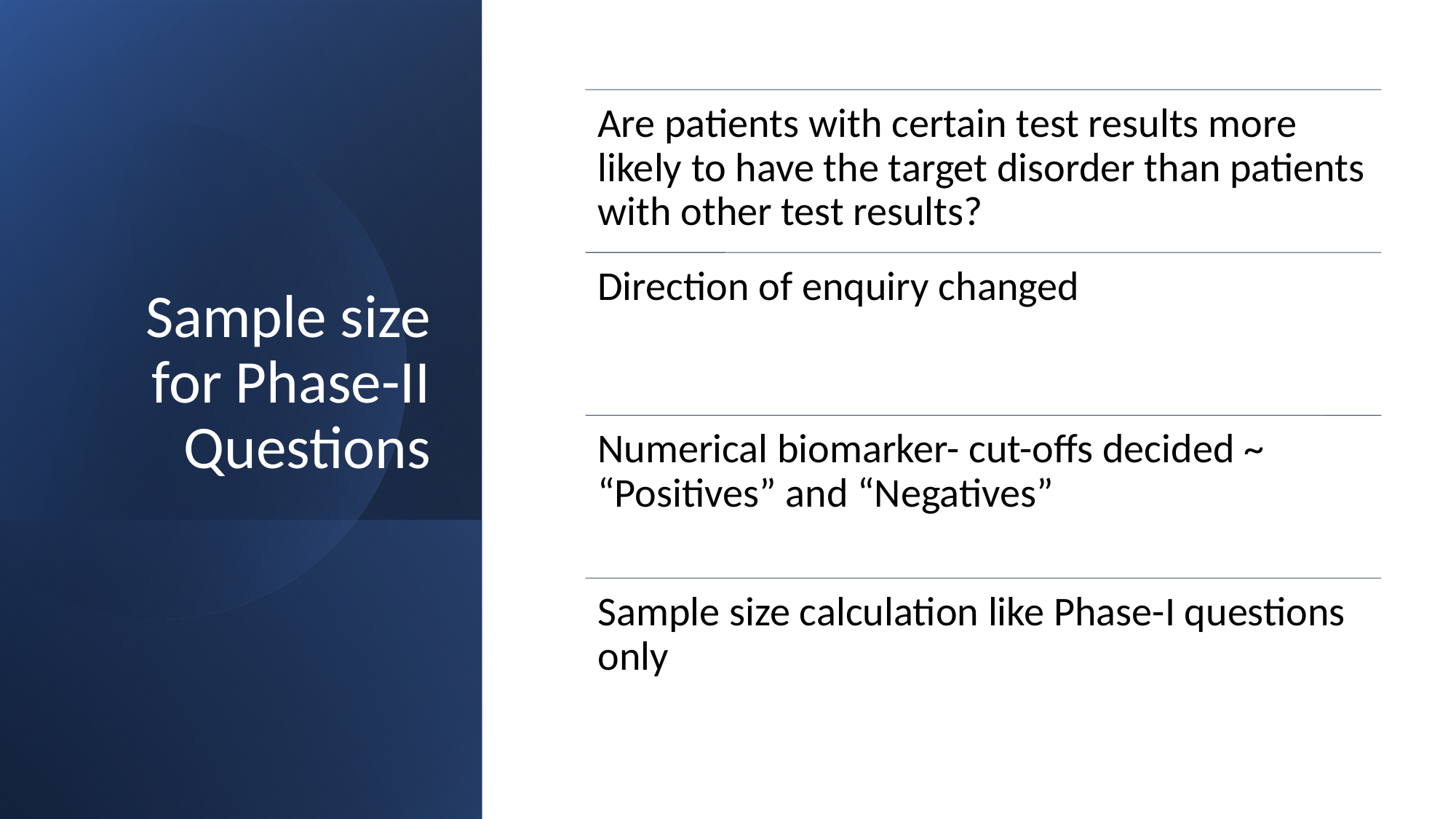

Are patients with certain test results more likely to have the target disorder than patients with other test results?
Direction of enquiry changed
Numerical biomarker- cut-offs decided ~ “Positives” and “Negatives”
Sample size calculation like Phase-I questions only

# Sample size for Phase-II Questions